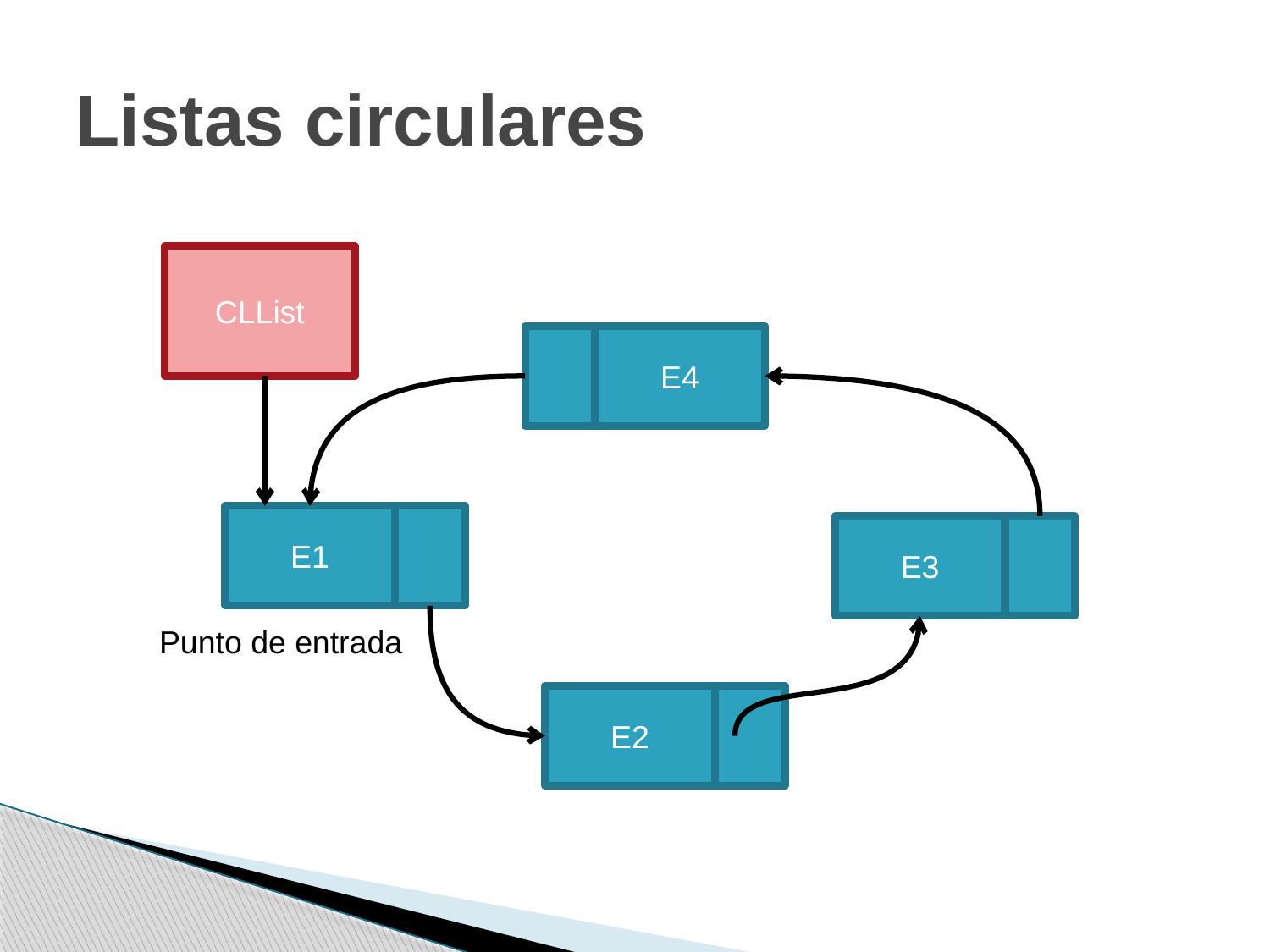

# Listas circulares
CLList

E4
E1

E3

Punto de entrada
E2